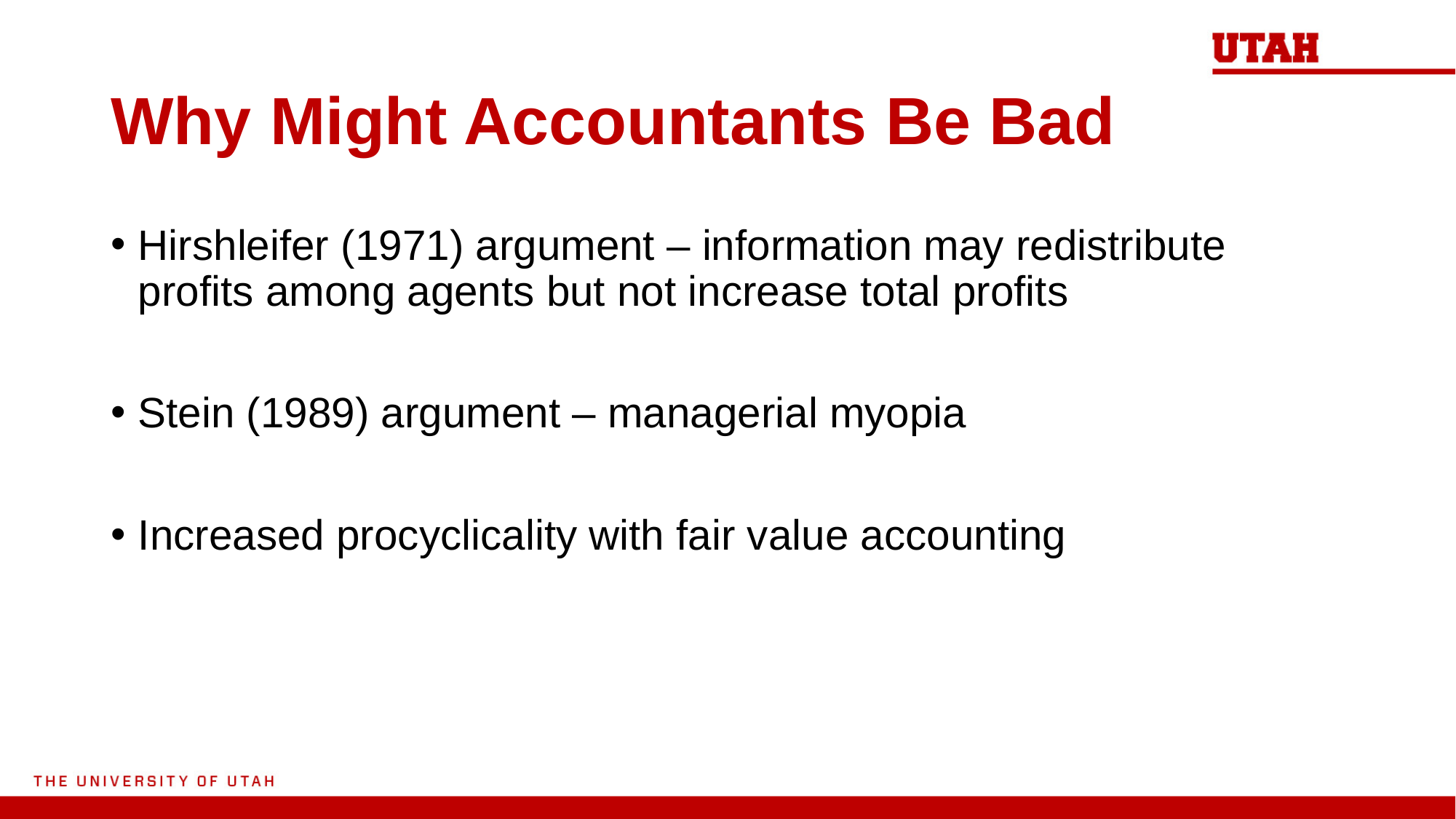

# Why Might Accountants Be Bad
Hirshleifer (1971) argument – information may redistribute profits among agents but not increase total profits

Stein (1989) argument – managerial myopia

Increased procyclicality with fair value accounting